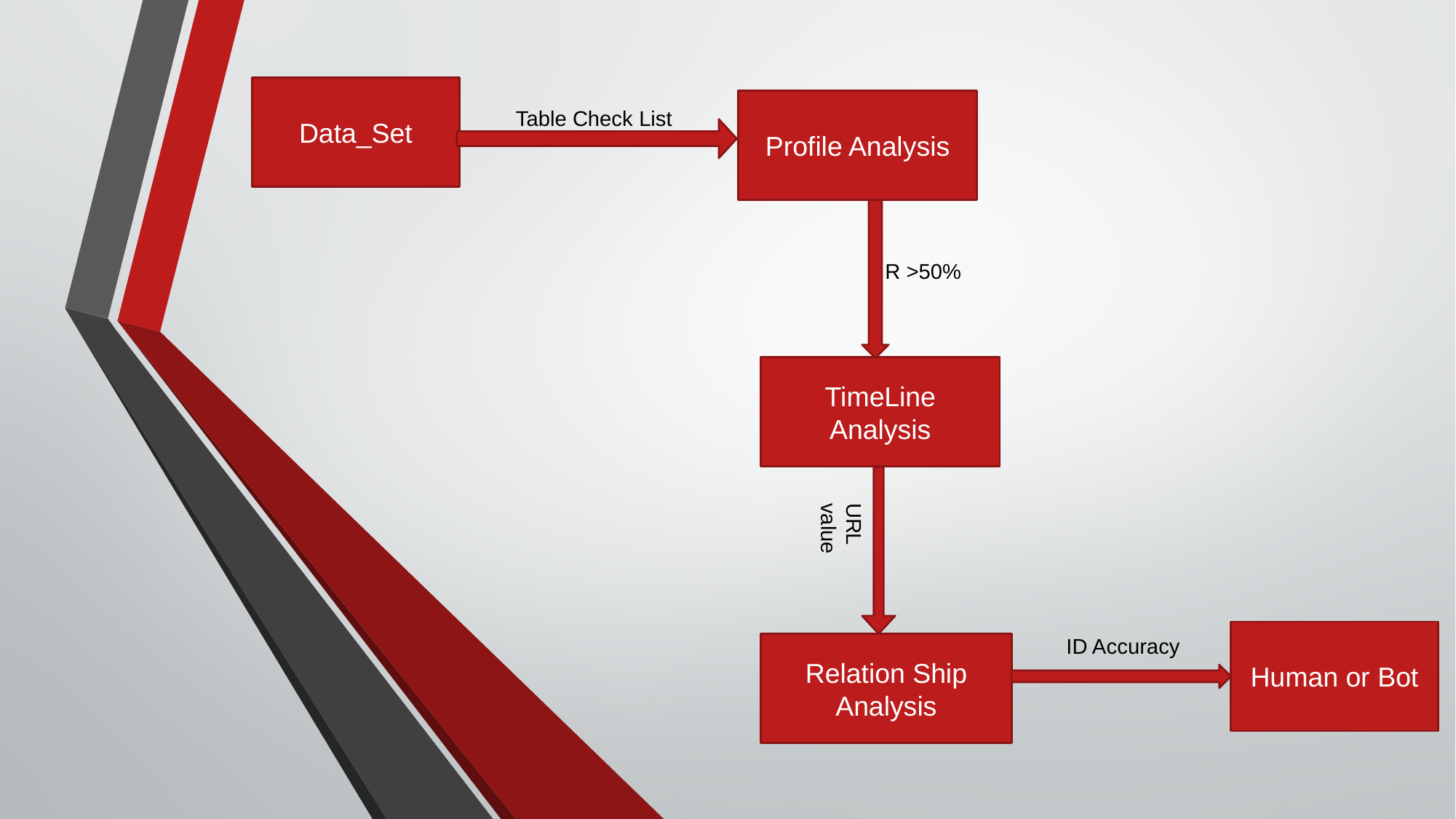

Data_Set
Profile Analysis
Table Check List

R >50%

TimeLine Analysis
URL value

Human or Bot
ID Accuracy
Relation Ship Analysis

4